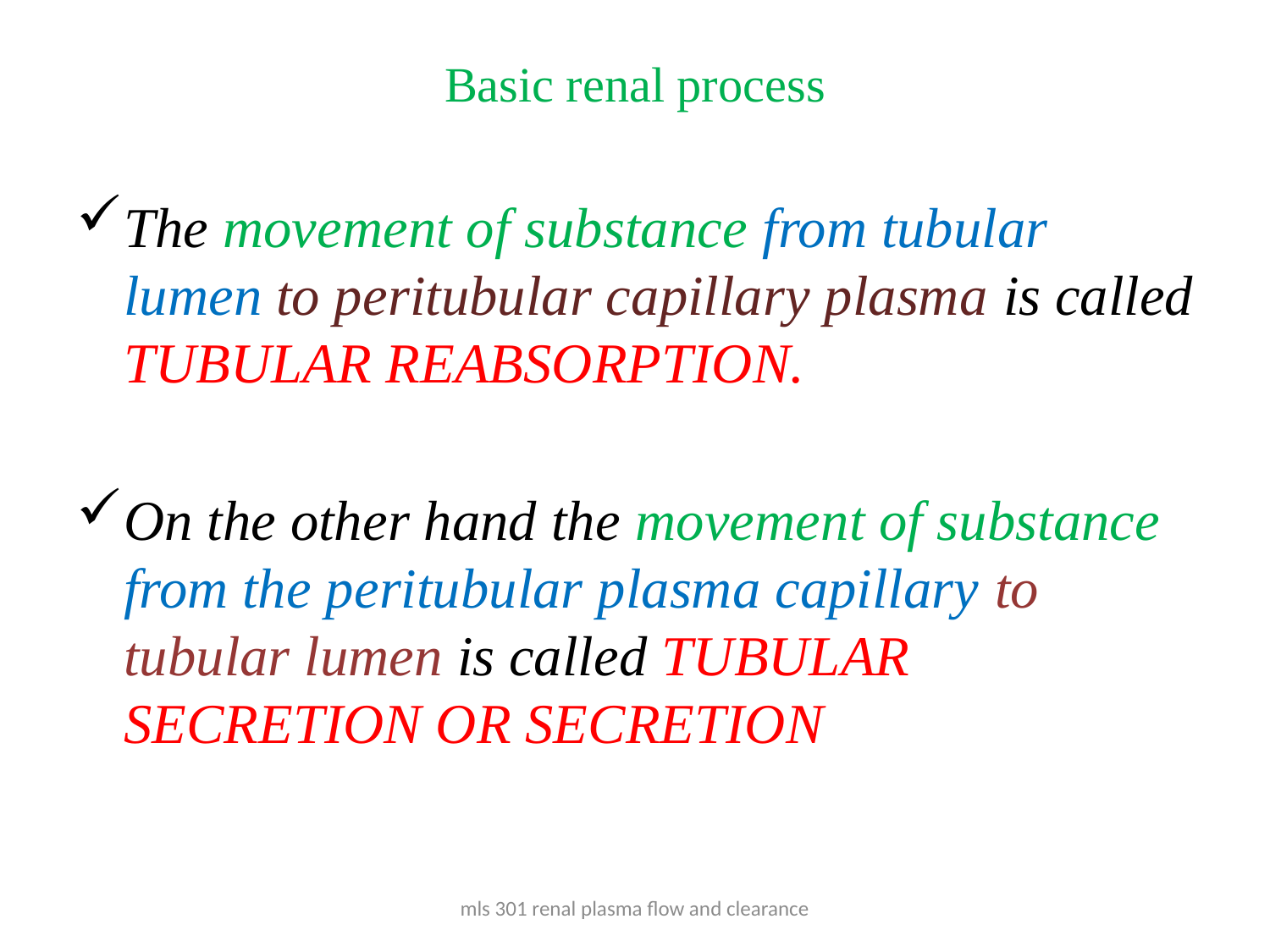

# Basic renal process

The movement of substance from tubular lumen to peritubular capillary plasma is called TUBULAR REABSORPTION.

On the other hand the movement of substance from the peritubular plasma capillary to tubular lumen is called TUBULAR SECRETION OR SECRETION

mls 301 renal plasma flow and clearance
6